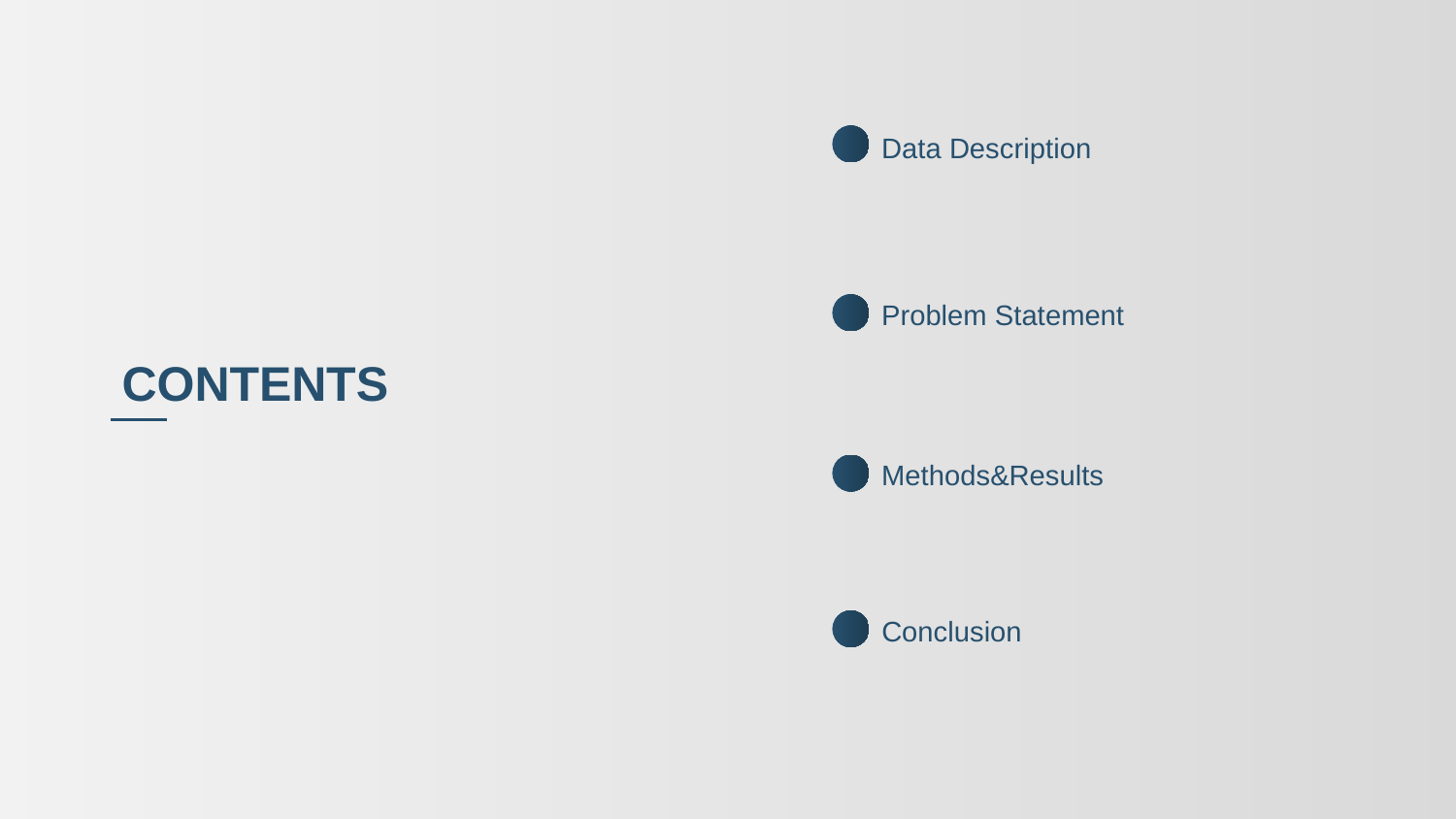

Data Description

Problem Statement

CONTENTS

Methods&Results

Conclusion